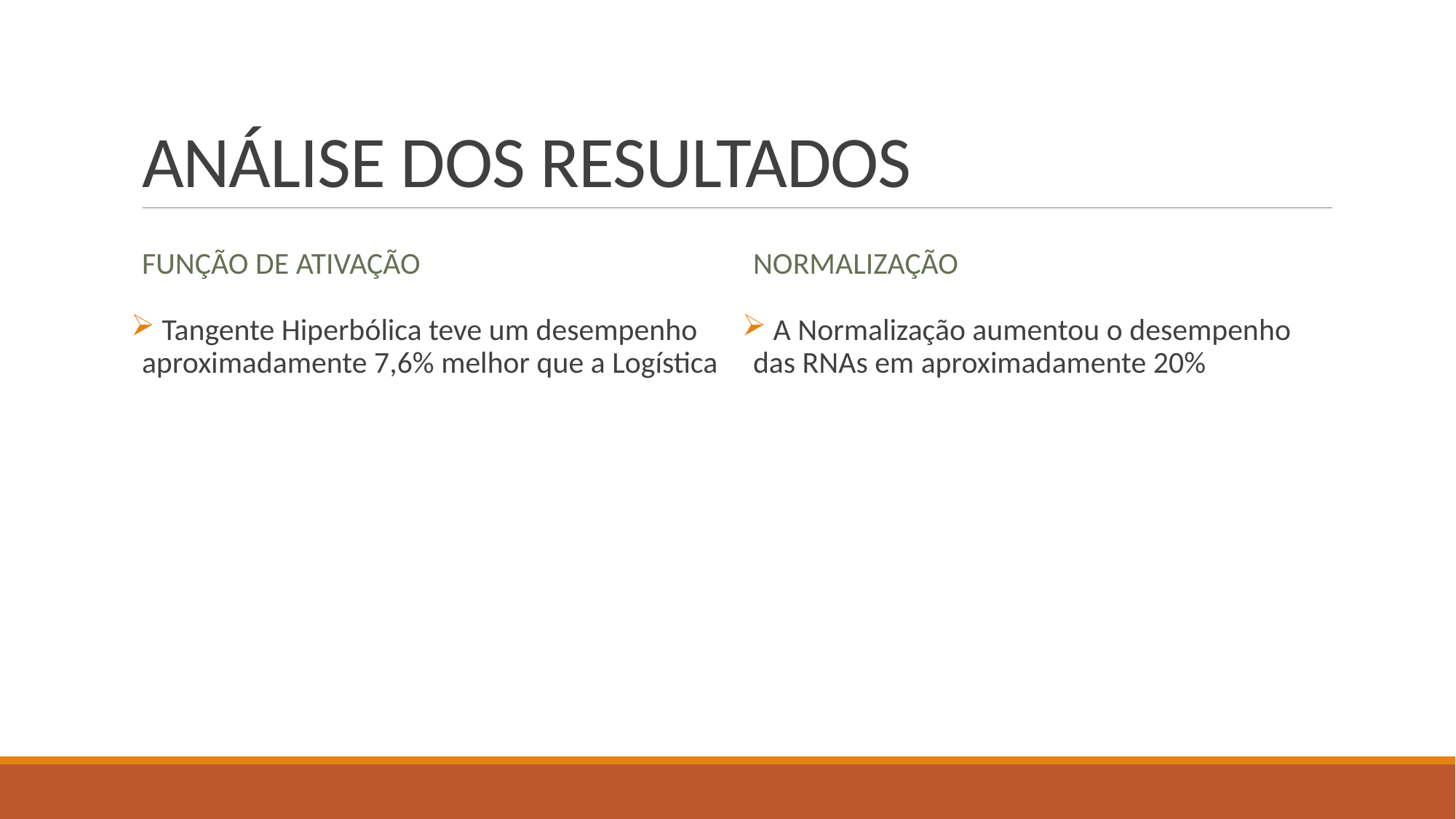

# ANÁLISE DOS RESULTADOS
FUNÇÃO DE ATIVAÇÃO
NORMALIZAÇÃO
 Tangente Hiperbólica teve um desempenho aproximadamente 7,6% melhor que a Logística
 A Normalização aumentou o desempenho das RNAs em aproximadamente 20%